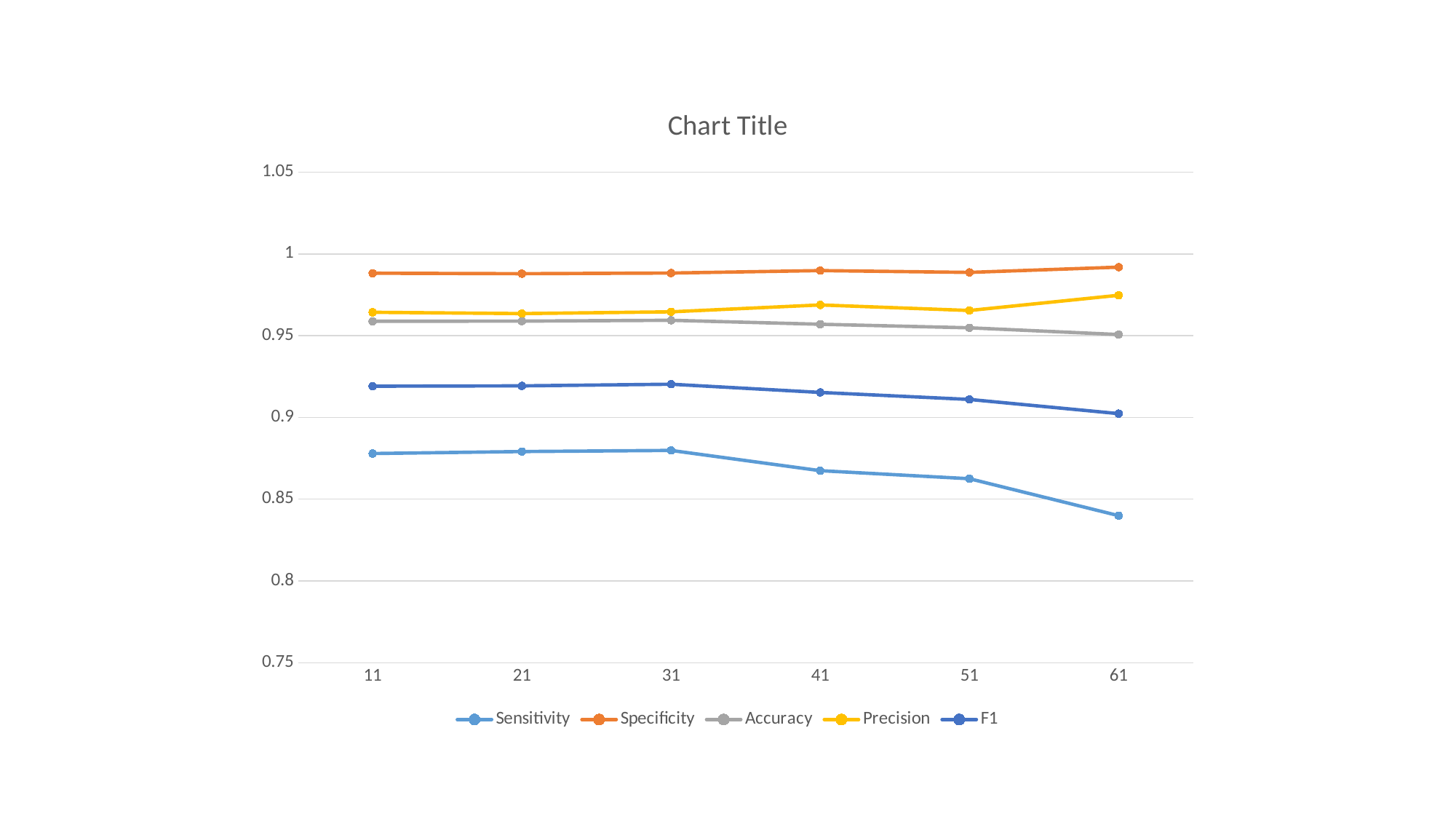

### Chart:

| Category | Sensitivity | Specificity | Accuracy | Precision | F1 |
|---|---|---|---|---|---|
| 11 | 0.8779 | 0.9882 | 0.9588 | 0.9643 | 0.9191 |
| 21 | 0.8791 | 0.9879 | 0.9589 | 0.9635 | 0.9193 |
| 31 | 0.8798 | 0.9883 | 0.9594 | 0.9646 | 0.9203 |
| 41 | 0.8674 | 0.9898 | 0.957 | 0.9688 | 0.9153 |
| 51 | 0.8625 | 0.9887 | 0.9548 | 0.9654 | 0.911 |
| 61 | 0.8399 | 0.9919 | 0.9507 | 0.9747 | 0.9023 |